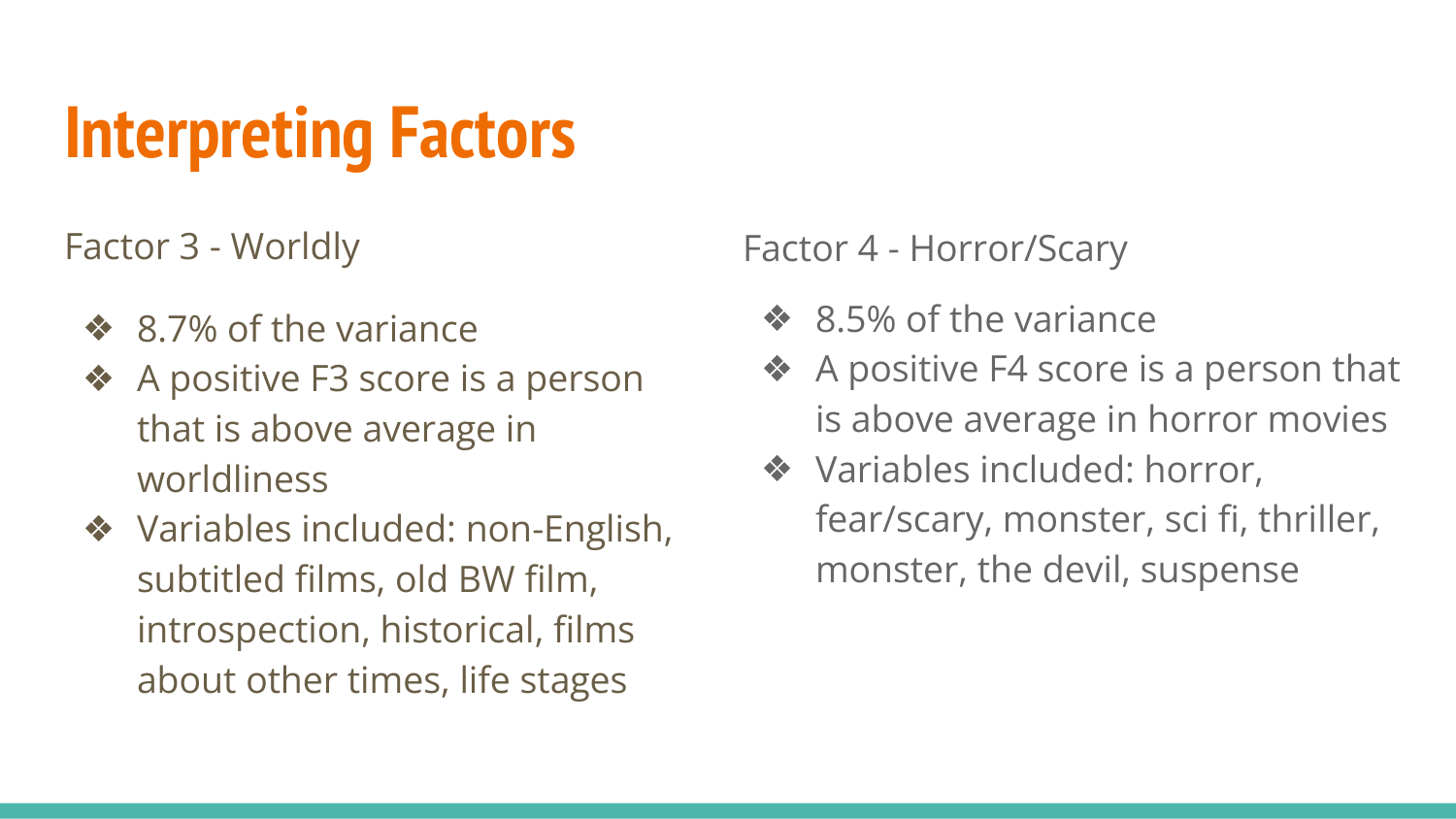

# Interpreting Factors
Factor 3 - Worldly
8.7% of the variance
A positive F3 score is a person that is above average in worldliness
Variables included: non-English, subtitled films, old BW film, introspection, historical, films about other times, life stages

Factor 4 - Horror/Scary
8.5% of the variance
A positive F4 score is a person that is above average in horror movies
Variables included: horror, fear/scary, monster, sci fi, thriller, monster, the devil, suspense